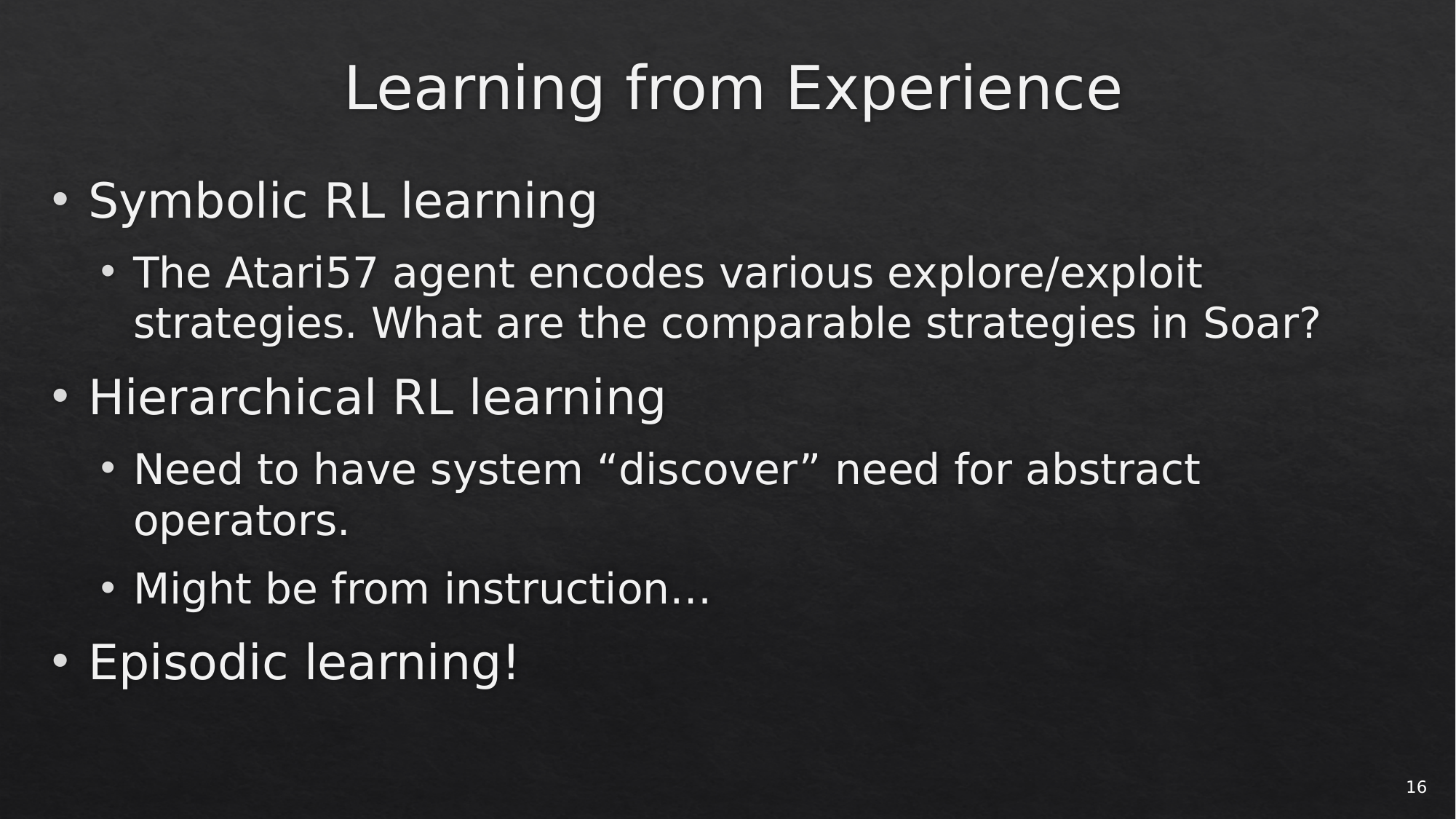

# Learning from Experience
Symbolic RL learning
The Atari57 agent encodes various explore/exploit strategies. What are the comparable strategies in Soar?
Hierarchical RL learning
Need to have system “discover” need for abstract operators.
Might be from instruction…
Episodic learning!
16